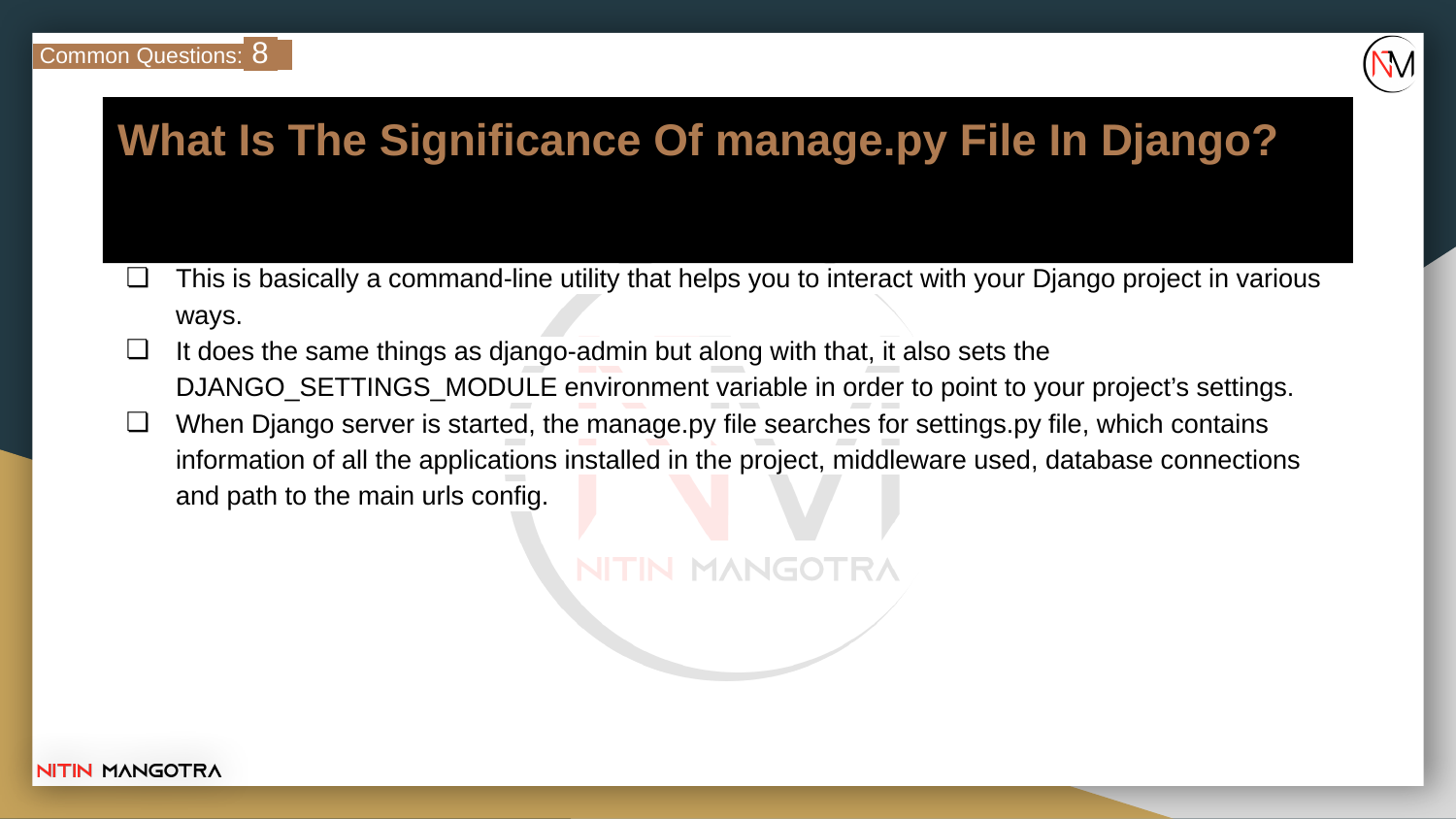

Common Questions: 8
# What Is The Significance Of manage.py File In Django?
The manage.py file is automatically generated whenever you create a project.
This is basically a command-line utility that helps you to interact with your Django project in various ways.
It does the same things as django-admin but along with that, it also sets the DJANGO_SETTINGS_MODULE environment variable in order to point to your project’s settings.
When Django server is started, the manage.py file searches for settings.py file, which contains information of all the applications installed in the project, middleware used, database connections and path to the main urls config.